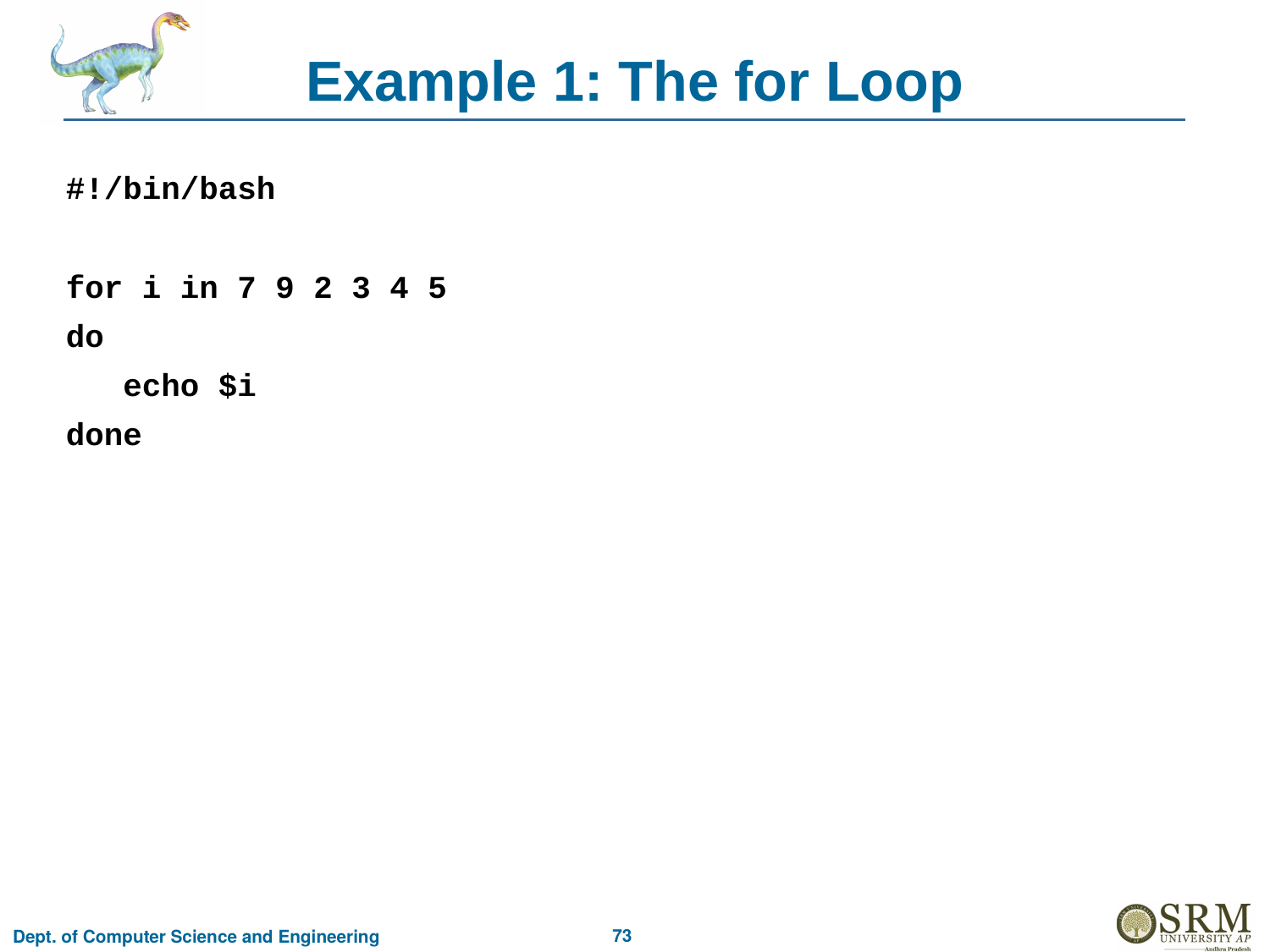

# Example 1: The for Loop
#!/bin/bash

for i in 7 9 2 3 4 5
do
   echo $i
done
73